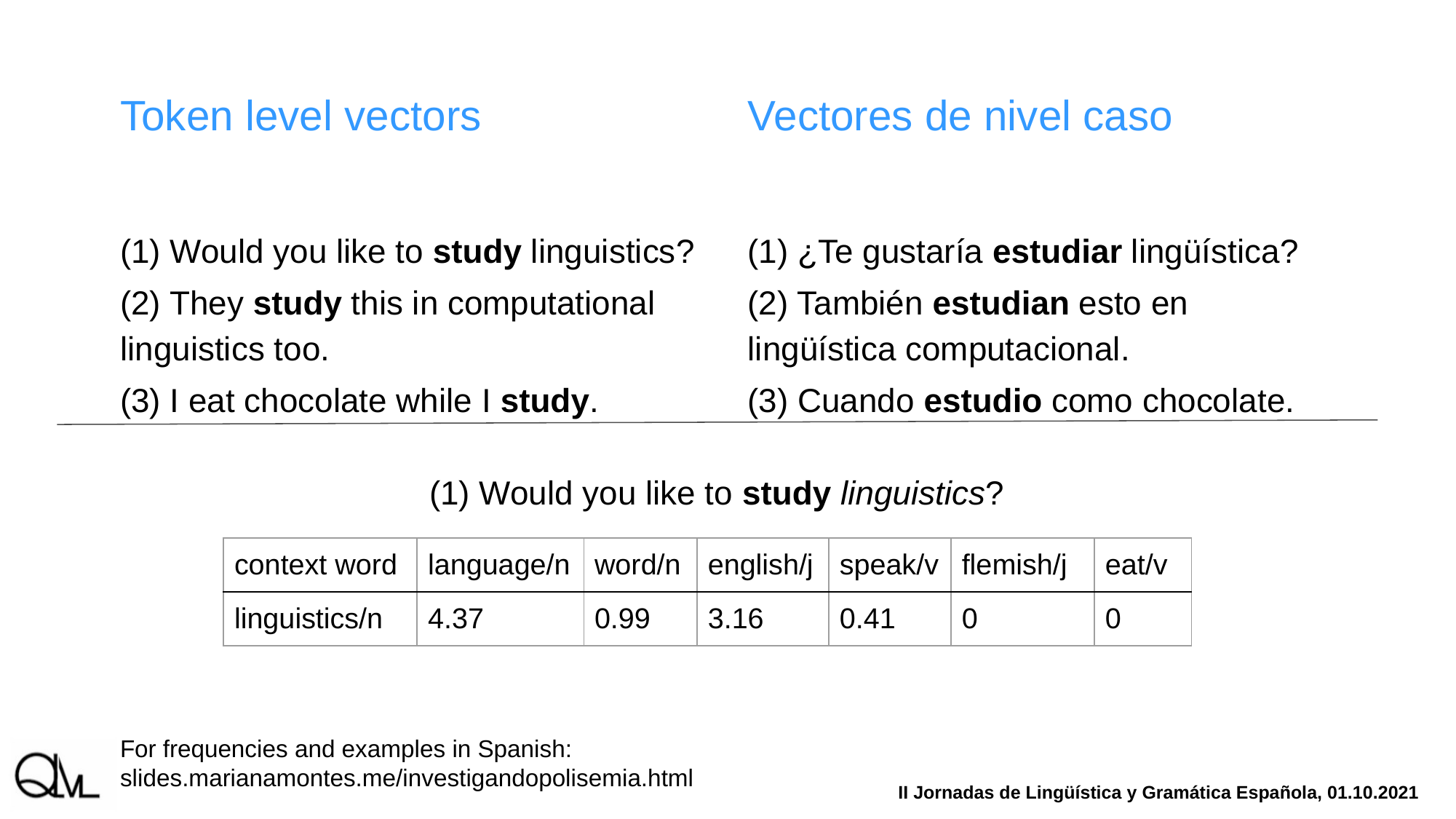

# Token level vectors
Vectores de nivel caso
(1) Would you like to study linguistics?
(2) They study this in computational linguistics too.
(3) I eat chocolate while I study.
(1) ¿Te gustaría estudiar lingüística?
(2) También estudian esto en lingüística computacional.
(3) Cuando estudio como chocolate.
(1) Would you like to study linguistics?
| context word | language/n | word/n | english/j | speak/v | flemish/j | eat/v |
| --- | --- | --- | --- | --- | --- | --- |
| linguistics/n | 4.37 | 0.99 | 3.16 | 0.41 | 0 | 0 |
For frequencies and examples in Spanish:
slides.marianamontes.me/investigandopolisemia.html
II Jornadas de Lingüística y Gramática Española, 01.10.2021